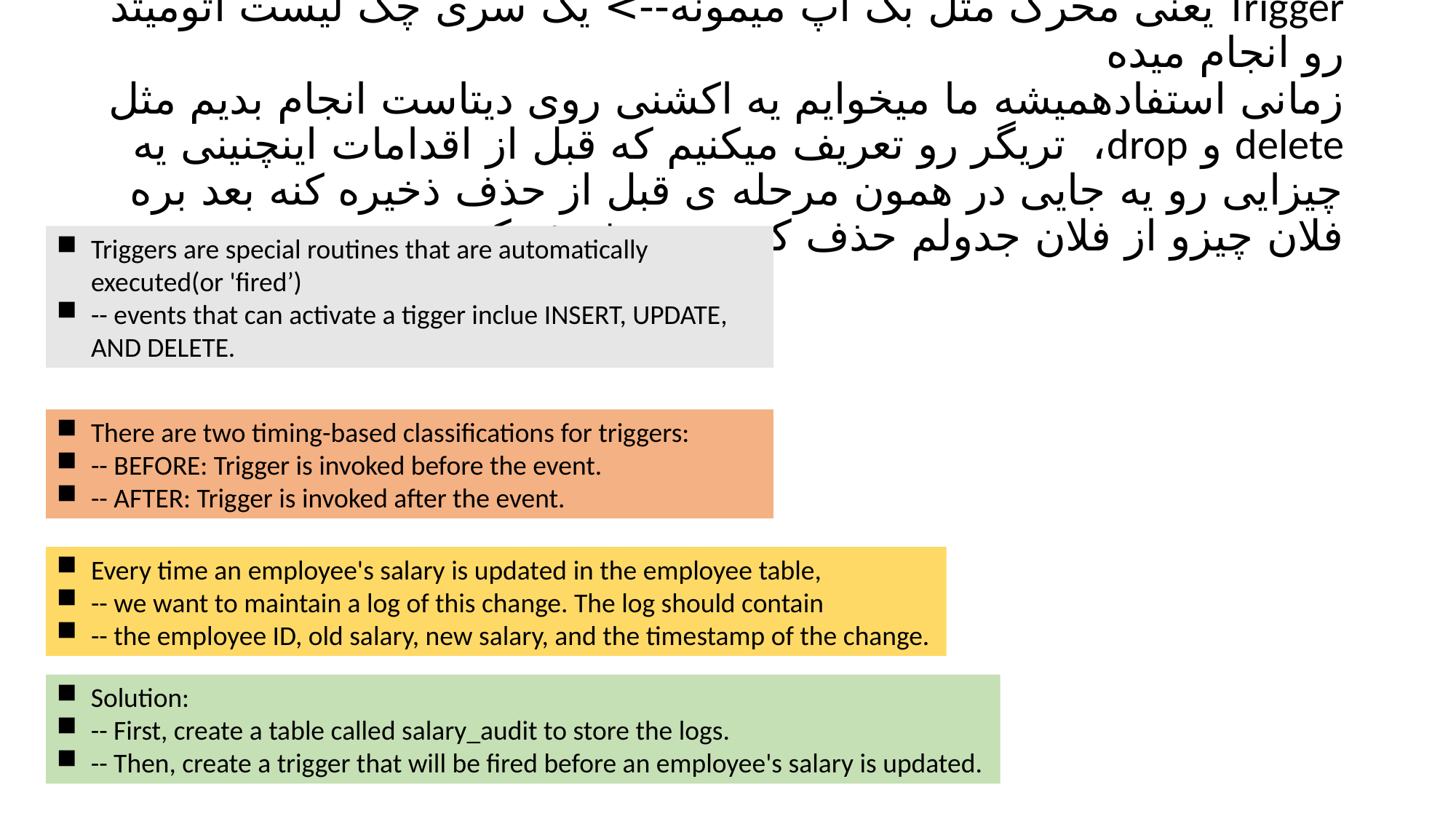

# Trigger یعنی محرک مثل بک آپ میمونه--> یک سری چک لیست اتومیتد رو انجام میده زمانی استفادهمیشه ما میخوایم یه اکشنی روی دیتاست انجام بدیم مثل delete و drop،  تریگر رو تعریف میکنیم که قبل از اقدامات اینچنینی یه چیزایی رو یه جایی در همون مرحله ی قبل از حذف ذخیره کنه بعد بره فلان چیزو از فلان جدولم حذف کنه و یه رفرش کنه و...
Triggers are special routines that are automatically executed(or 'fired’)
-- events that can activate a tigger inclue INSERT, UPDATE, AND DELETE.
There are two timing-based classifications for triggers:
-- BEFORE: Trigger is invoked before the event.
-- AFTER: Trigger is invoked after the event.
Every time an employee's salary is updated in the employee table,
-- we want to maintain a log of this change. The log should contain
-- the employee ID, old salary, new salary, and the timestamp of the change.
Solution:
-- First, create a table called salary_audit to store the logs.
-- Then, create a trigger that will be fired before an employee's salary is updated.